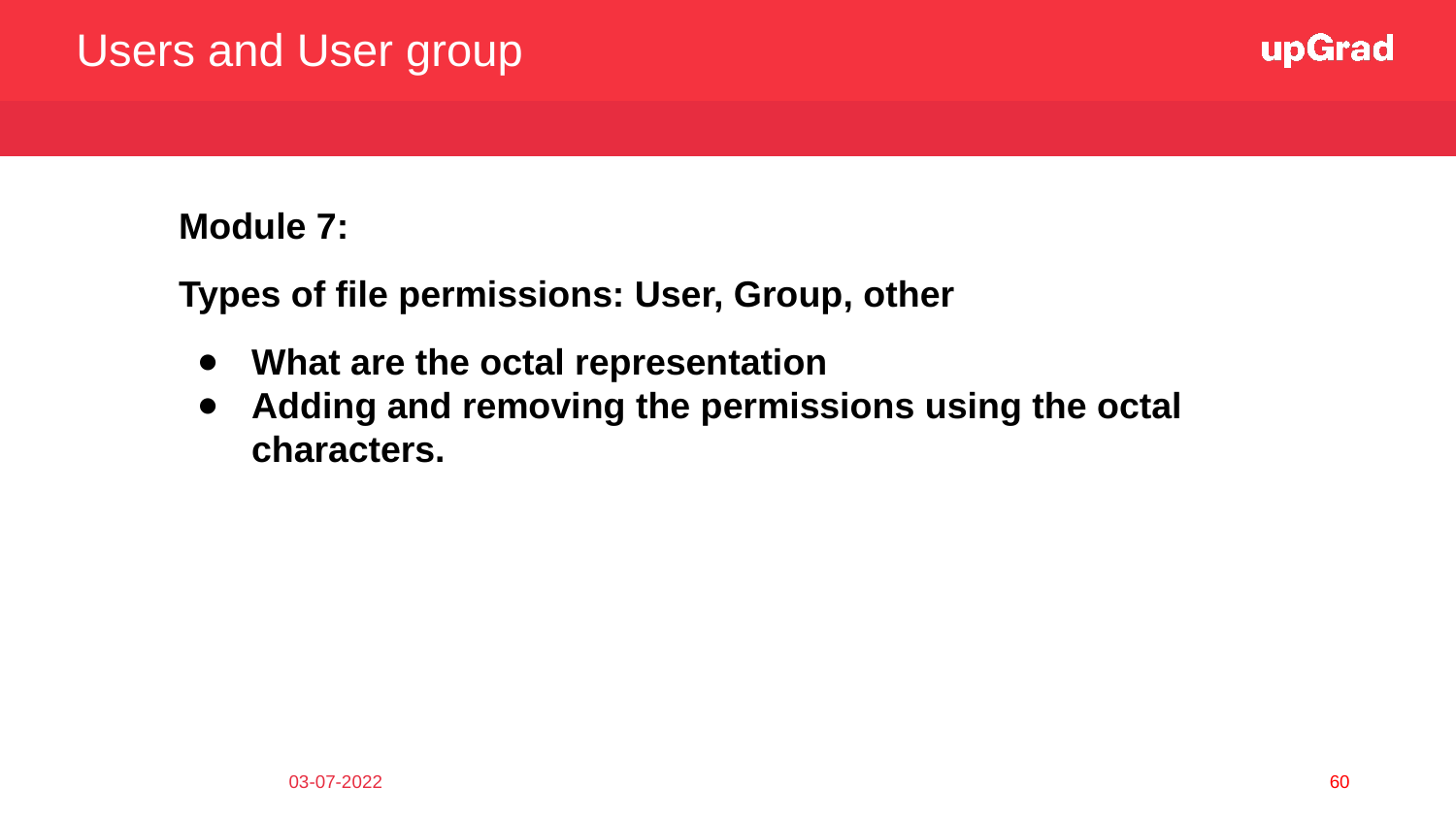

Users and User group

Module 7:
Types of file permissions: User, Group, other
What are the octal representation
Adding and removing the permissions using the octal characters.

60
03-07-2022